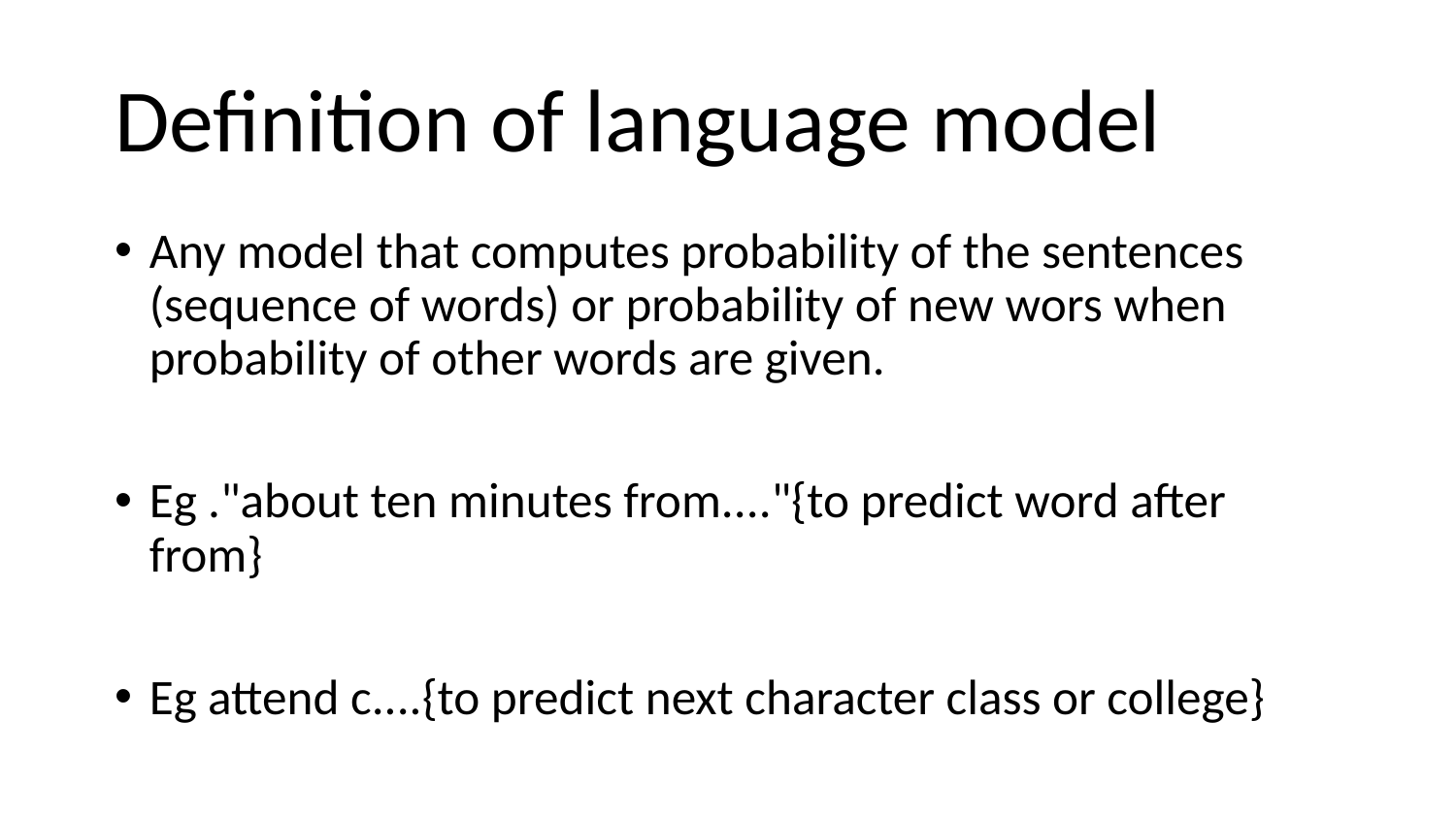

# Definition of language model
Any model that computes probability of the sentences (sequence of words) or probability of new wors when probability of other words are given.

Eg ."about ten minutes from...."{to predict word after from}

Eg attend c....{to predict next character class or college}